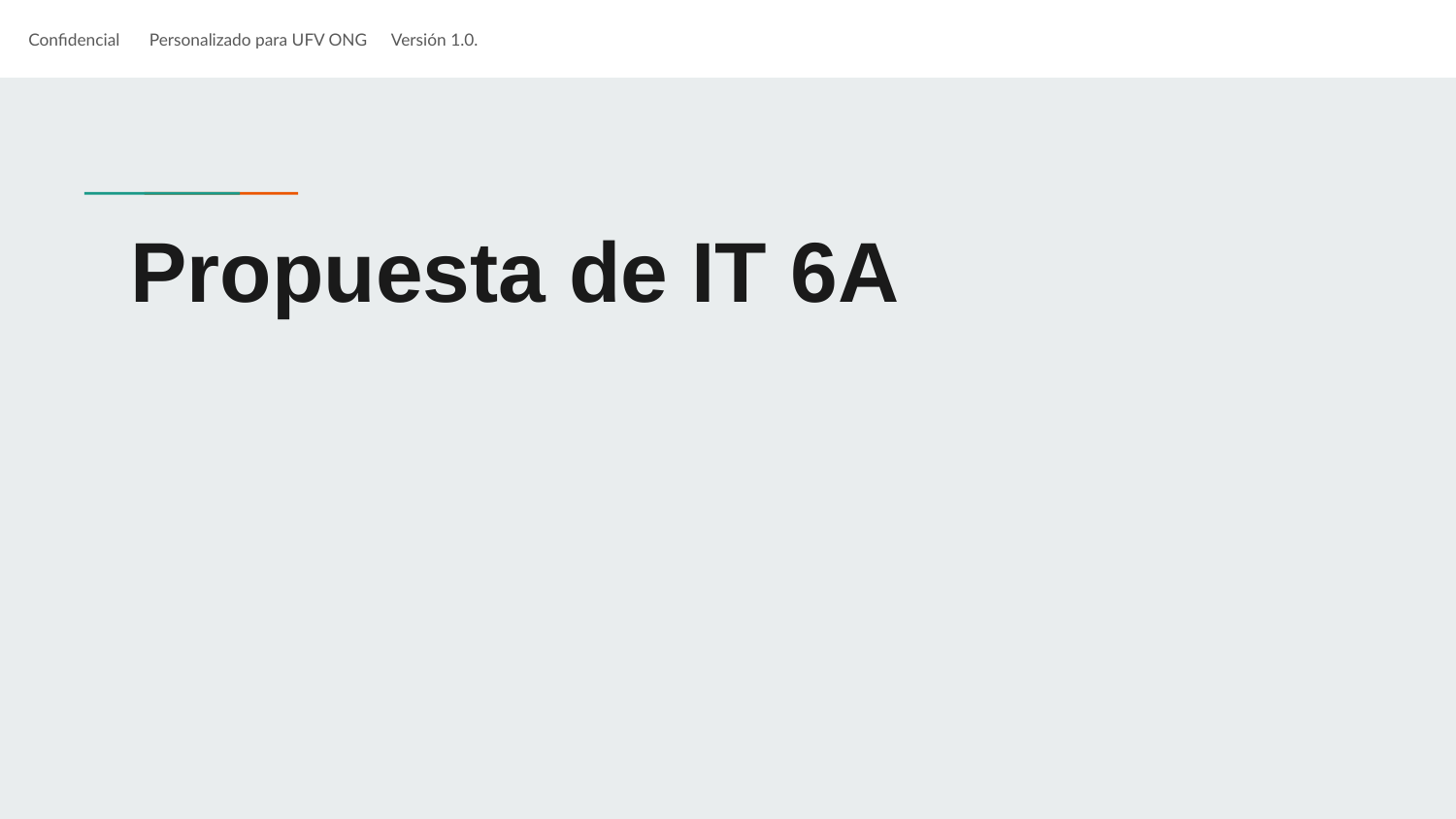

Confidencial	Personalizado para UFV ONG												Versión 1.0.
# Propuesta de IT 6A